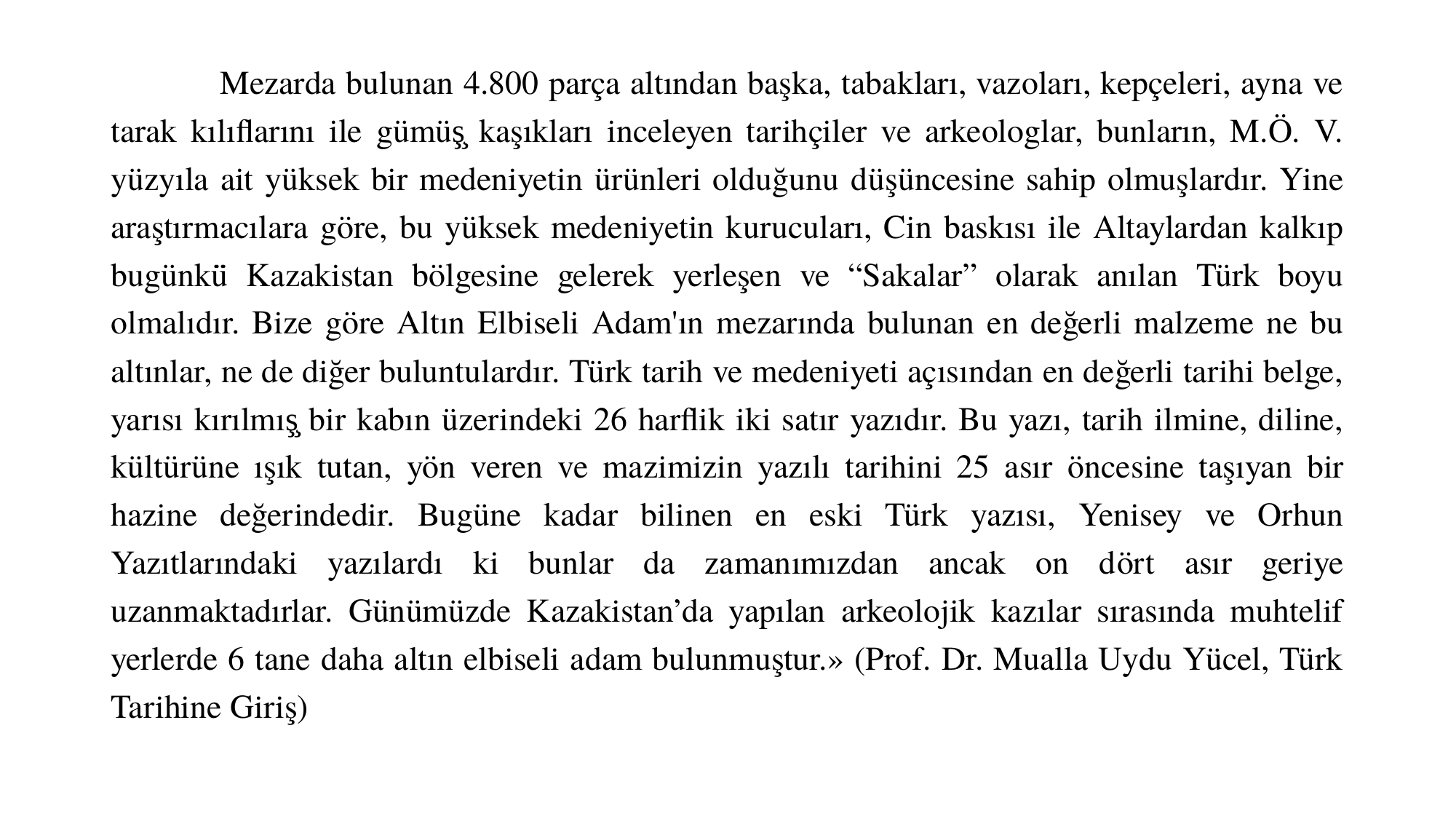

Mezarda bulunan 4.800 parça altından başka, tabakları, vazoları, kepçeleri, ayna ve tarak kılıflarını ile gümüş̧ kaşıkları inceleyen tarihçiler ve arkeologlar, bunların, M.Ö. V. yüzyıla ait yüksek bir medeniyetin ürünleri olduğunu düşüncesine sahip olmuşlardır. Yine araştırmacılara göre, bu yüksek medeniyetin kurucuları, Cin baskısı ile Altaylardan kalkıp bugünkü̈ Kazakistan bölgesine gelerek yerleşen ve “Sakalar” olarak anılan Türk boyu olmalıdır. Bize göre Altın Elbiseli Adam'ın mezarında bulunan en değerli malzeme ne bu altınlar, ne de diğer buluntulardır. Türk tarih ve medeniyeti açısından en değerli tarihi belge, yarısı kırılmış̧ bir kabın üzerindeki 26 harflik iki satır yazıdır. Bu yazı, tarih ilmine, diline, kültürüne ışık tutan, yön veren ve mazimizin yazılı tarihini 25 asır öncesine taşıyan bir hazine değerindedir. Bugüne kadar bilinen en eski Türk yazısı, Yenisey ve Orhun Yazıtlarındaki yazılardı ki bunlar da zamanımızdan ancak on dört asır geriye uzanmaktadırlar. Günümüzde Kazakistan’da yapılan arkeolojik kazılar sırasında muhtelif yerlerde 6 tane daha altın elbiseli adam bulunmuştur.» (Prof. Dr. Mualla Uydu Yücel, Türk Tarihine Giriş)